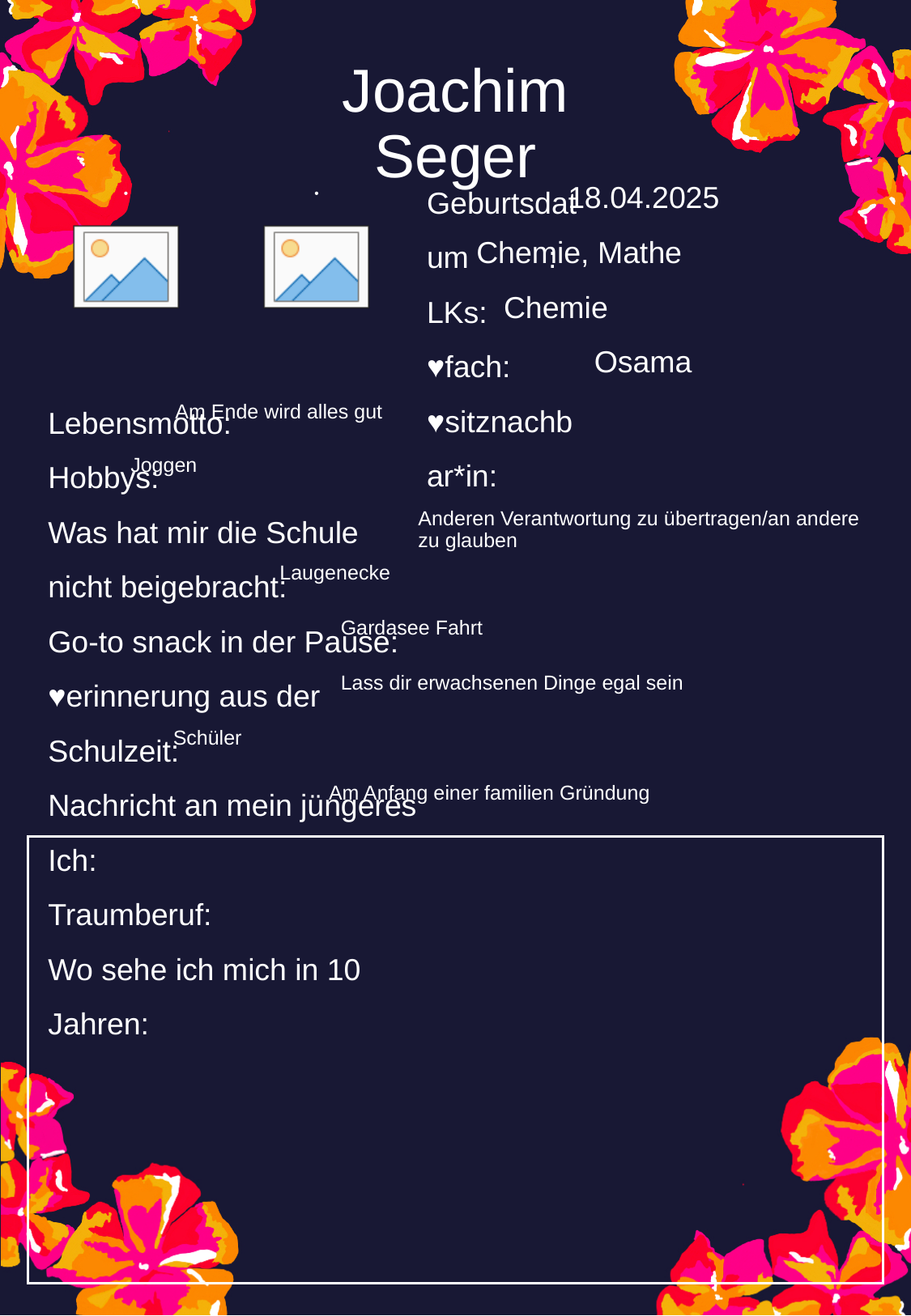

Joachim Seger

18.04.2025
Chemie, Mathe
Chemie
Osama
Am Ende wird alles gut
Joggen
Anderen Verantwortung zu übertragen/an andere zu glauben
Laugenecke
Gardasee Fahrt
Lass dir erwachsenen Dinge egal sein
Schüler
Am Anfang einer familien Gründung